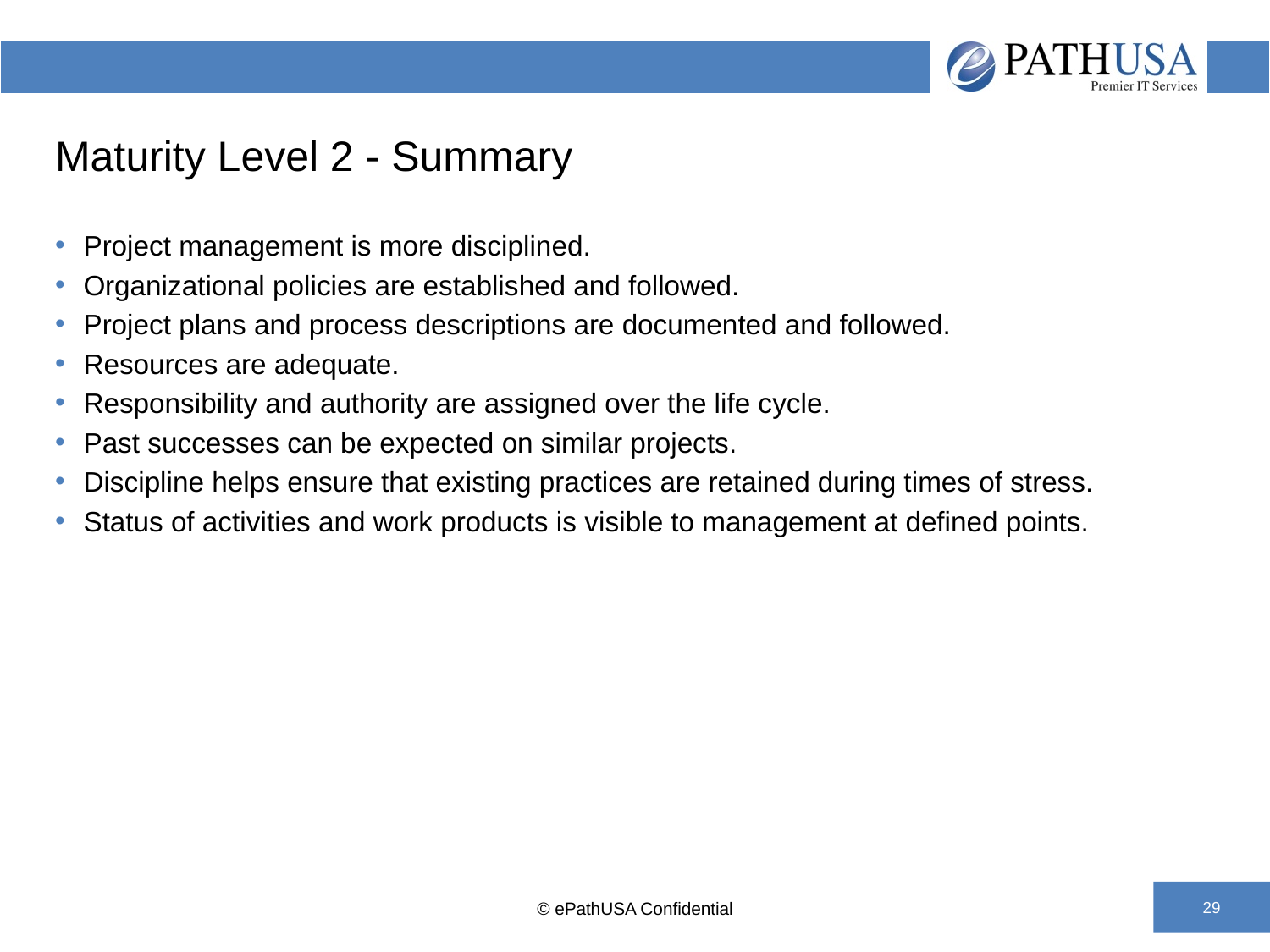

# Maturity Level 2 - Summary
Project management is more disciplined.
Organizational policies are established and followed.
Project plans and process descriptions are documented and followed.
Resources are adequate.
Responsibility and authority are assigned over the life cycle.
Past successes can be expected on similar projects.
Discipline helps ensure that existing practices are retained during times of stress.
Status of activities and work products is visible to management at defined points.

© ePathUSA Confidential